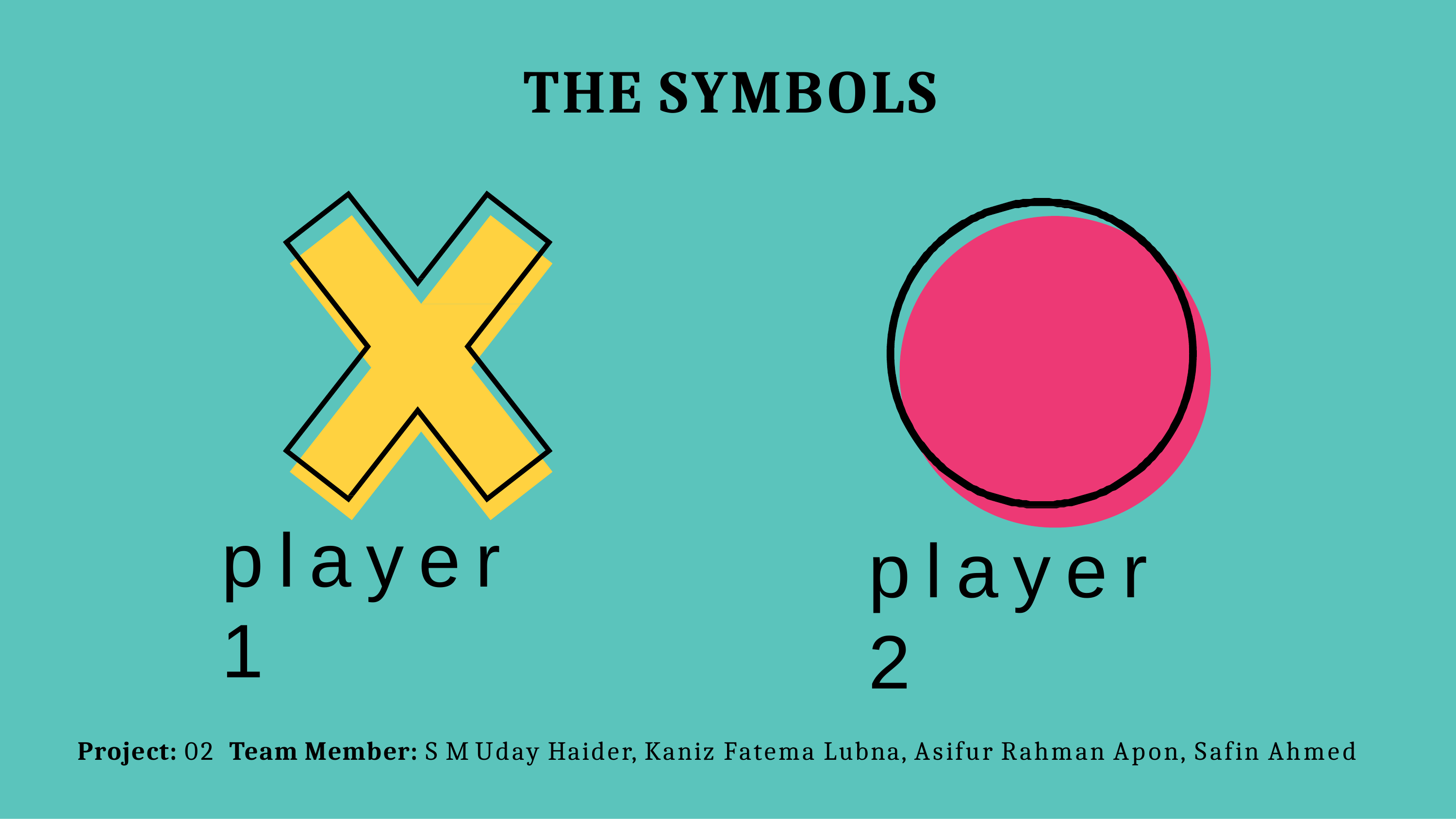

# THE SYMBOLS

player	1
player	2
Project: 02
Team Member: S M Uday Haider, Kaniz Fatema Lubna, Asifur Rahman Apon, Safin Ahmed